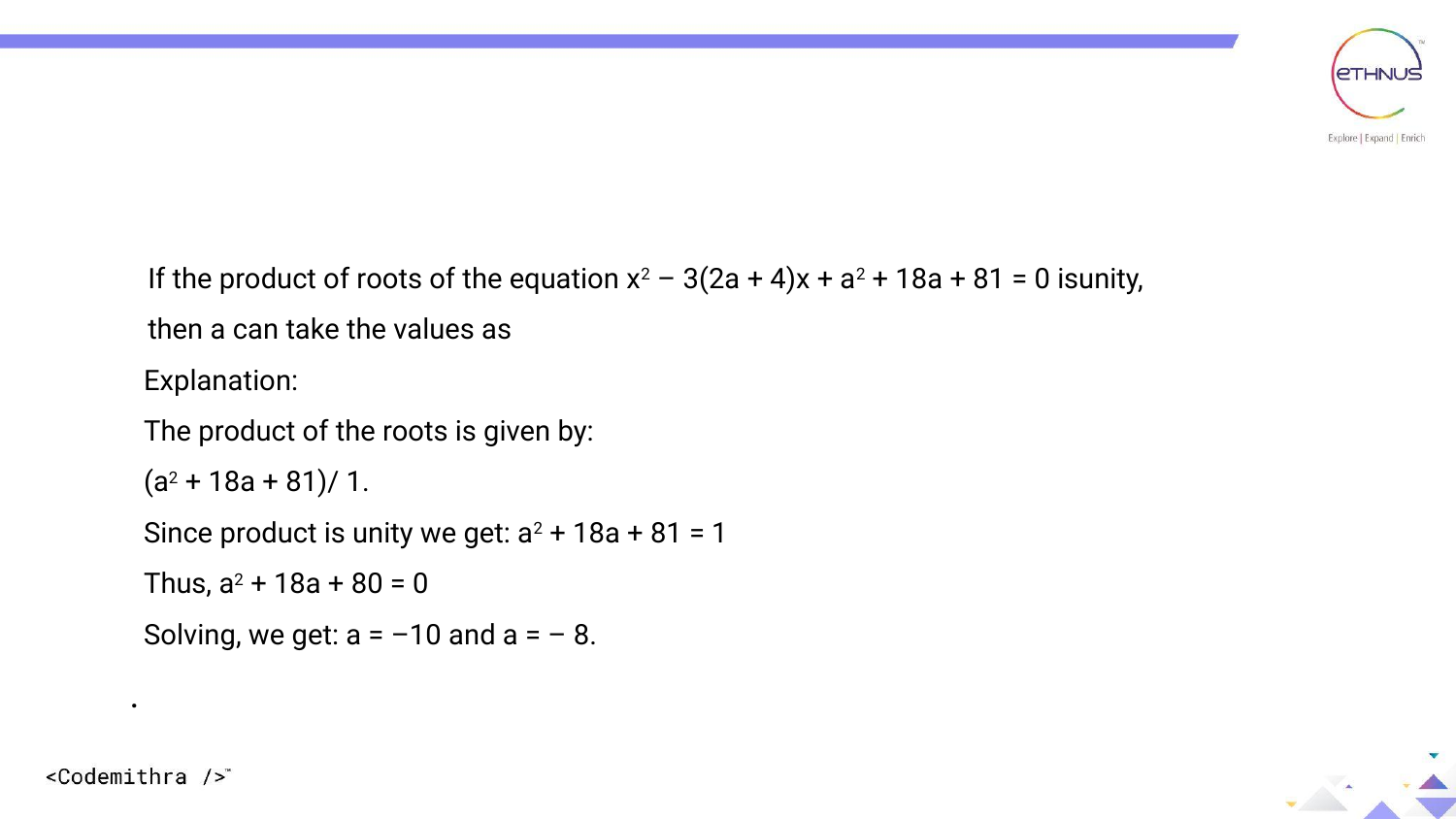

If the product of roots of the equation x2 – 3(2a + 4)x + a2 + 18a + 81 = 0 isunity,
then a can take the values as
  Explanation:
  The product of the roots is given by:
  (a2 + 18a + 81)/ 1.
  Since product is unity we get: a2 + 18a + 81 = 1
  Thus, a2 + 18a + 80 = 0
  Solving, we get: a = –10 and a = – 8.
.